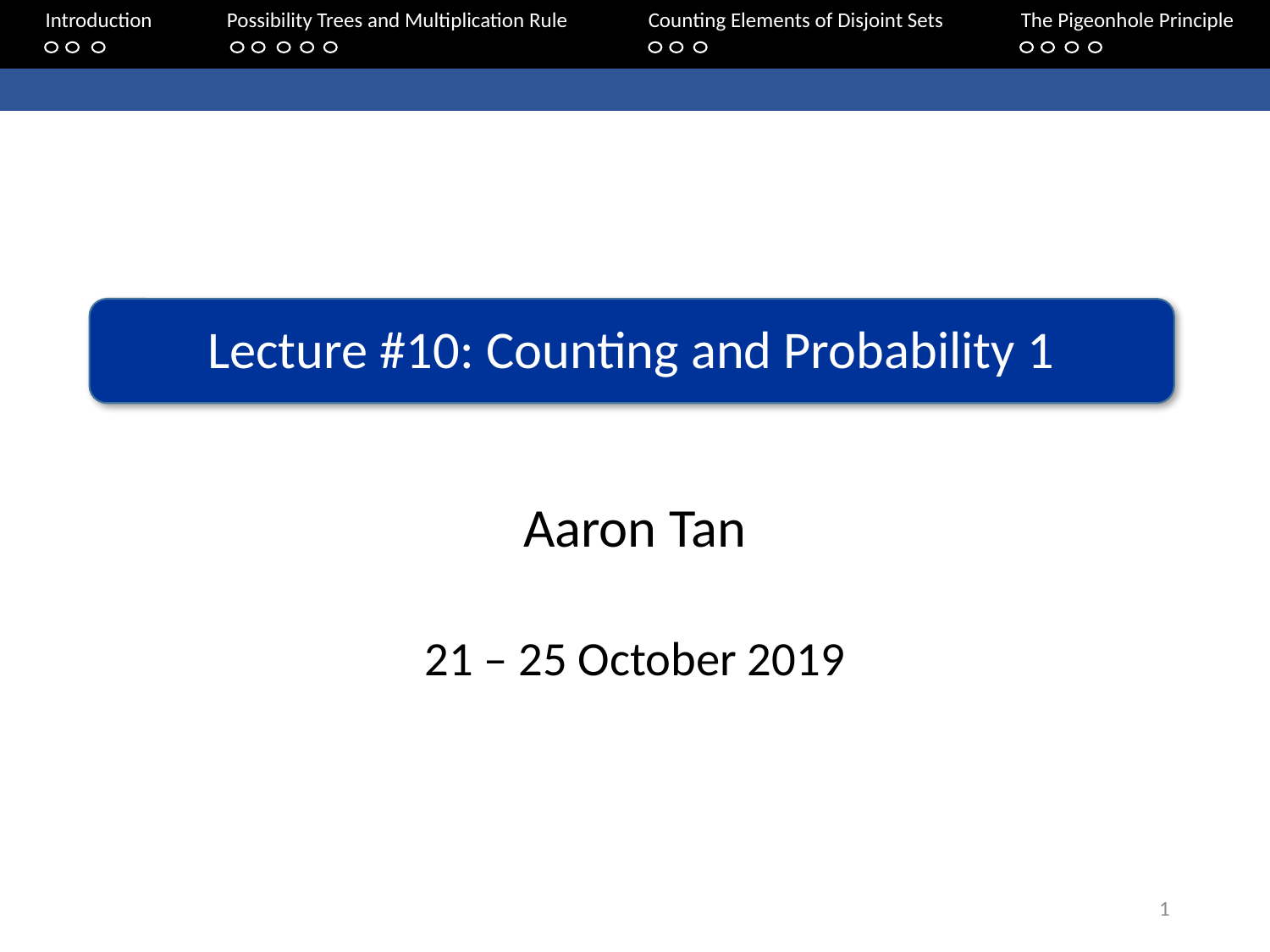

Introduction	Possibility Trees and Multiplication Rule	Counting Elements of Disjoint Sets		The Pigeonhole Principle

# Lecture #10: Counting and Probability 1
Aaron Tan

21 – 25 October 2019
1